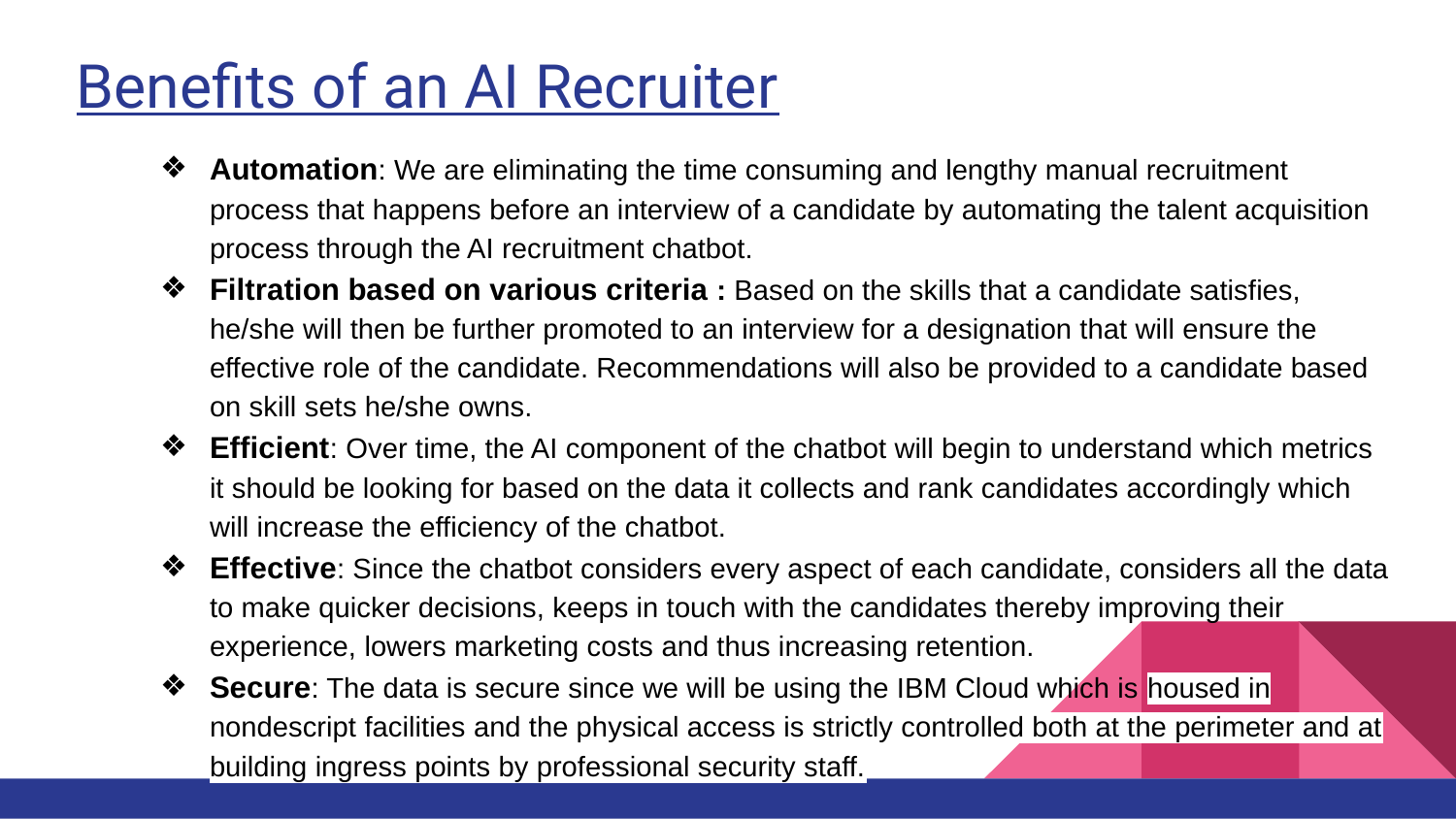

# Benefits of an AI Recruiter
Automation: We are eliminating the time consuming and lengthy manual recruitment process that happens before an interview of a candidate by automating the talent acquisition process through the AI recruitment chatbot.
Filtration based on various criteria : Based on the skills that a candidate satisfies, he/she will then be further promoted to an interview for a designation that will ensure the effective role of the candidate. Recommendations will also be provided to a candidate based on skill sets he/she owns.
Efficient: Over time, the AI component of the chatbot will begin to understand which metrics it should be looking for based on the data it collects and rank candidates accordingly which will increase the efficiency of the chatbot.
Effective: Since the chatbot considers every aspect of each candidate, considers all the data to make quicker decisions, keeps in touch with the candidates thereby improving their experience, lowers marketing costs and thus increasing retention.
Secure: The data is secure since we will be using the IBM Cloud which is housed in nondescript facilities and the physical access is strictly controlled both at the perimeter and at building ingress points by professional security staff.